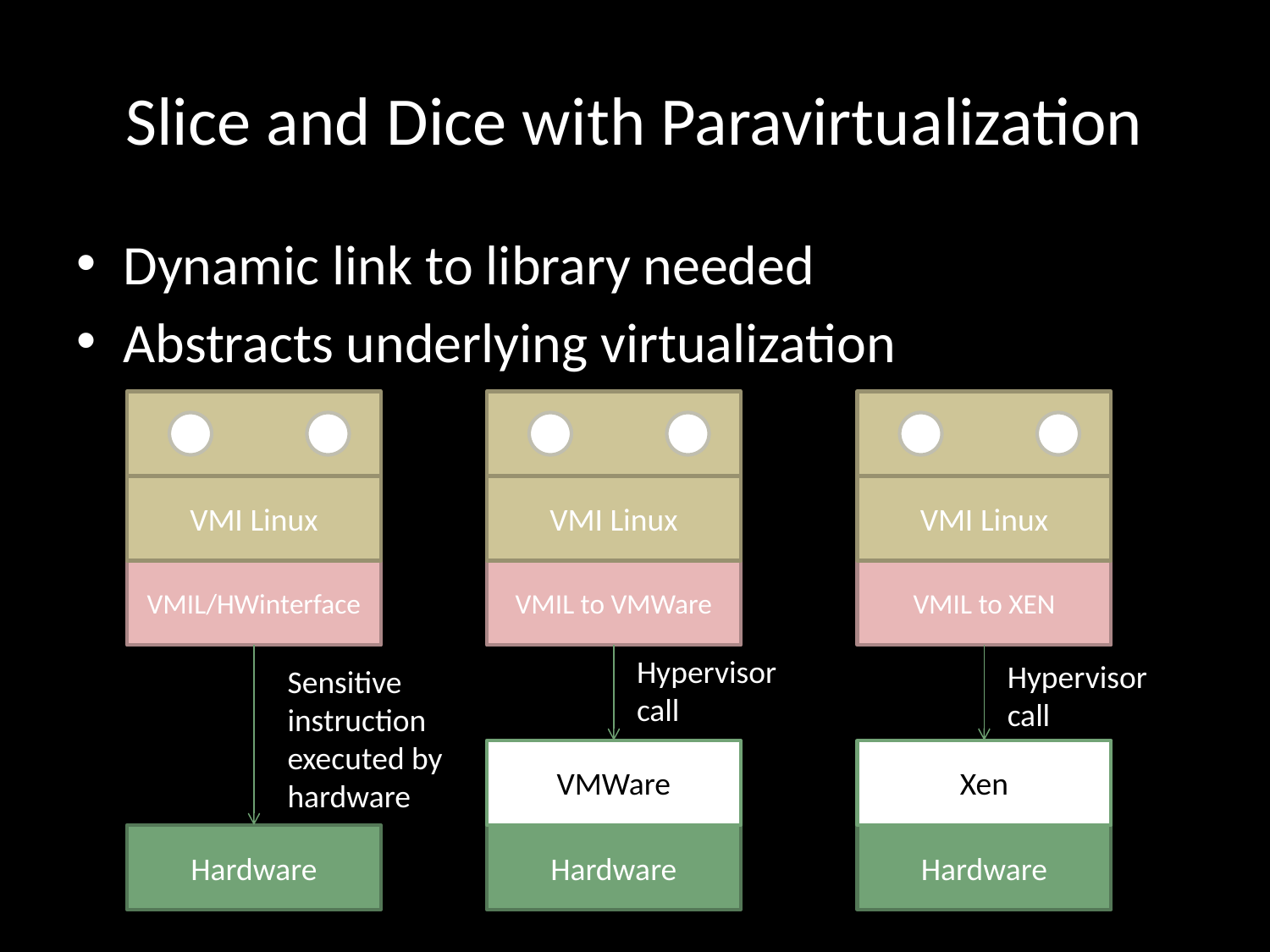

# Slice and Dice with Paravirtualization
Dynamic link to library needed
Abstracts underlying virtualization

VMI Linux
VMI Linux
VMI Linux
VMIL/HWinterface
VMIL to VMWare
VMIL to XEN
Hypervisor call
Hypervisor call
Sensitive instruction executed by hardware
VMWare
Xen
Hardware
Hardware
Hardware